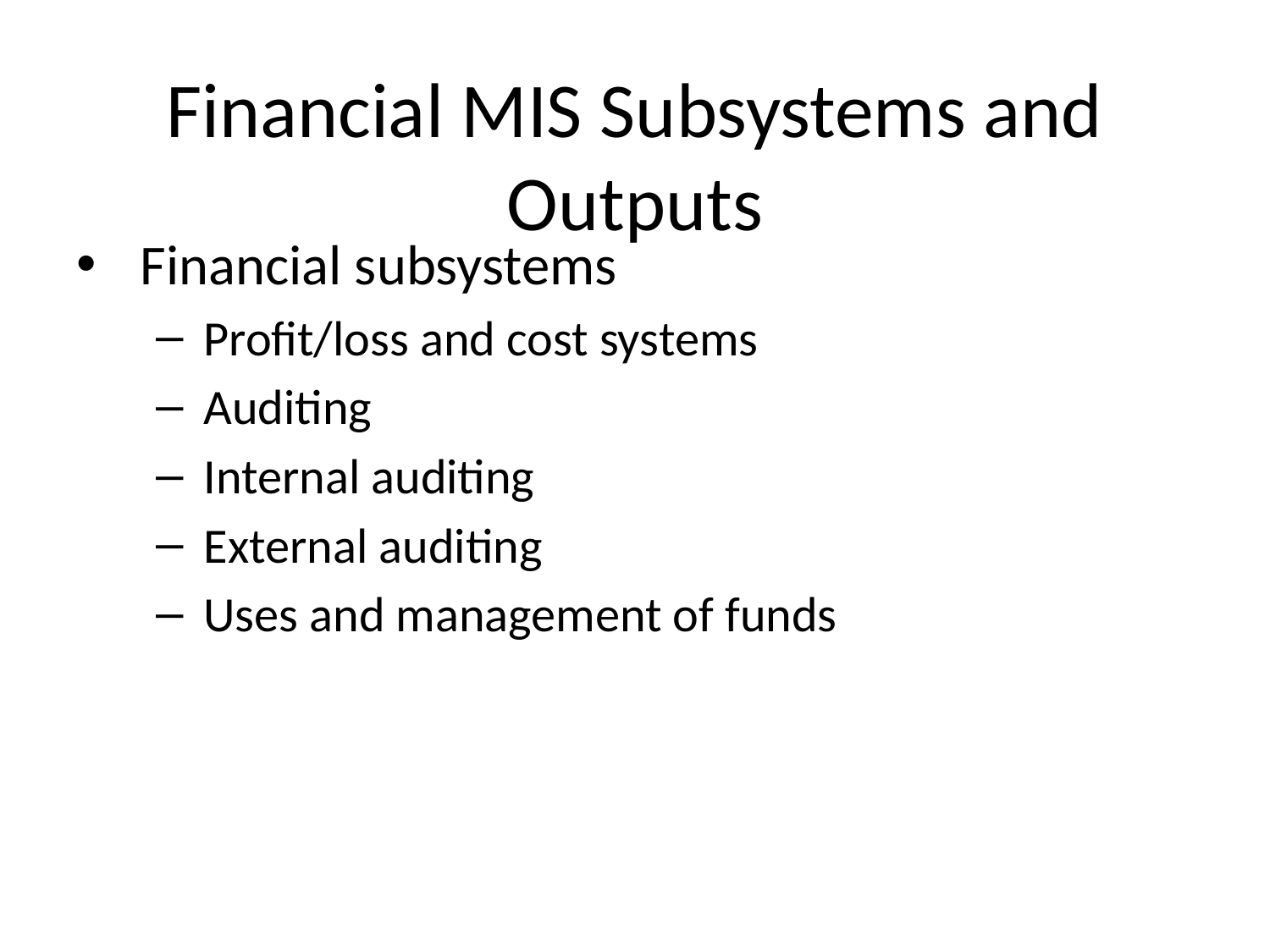

# Financial MIS Subsystems and Outputs
Financial subsystems
Profit/loss and cost systems
Auditing
Internal auditing
External auditing
Uses and management of funds